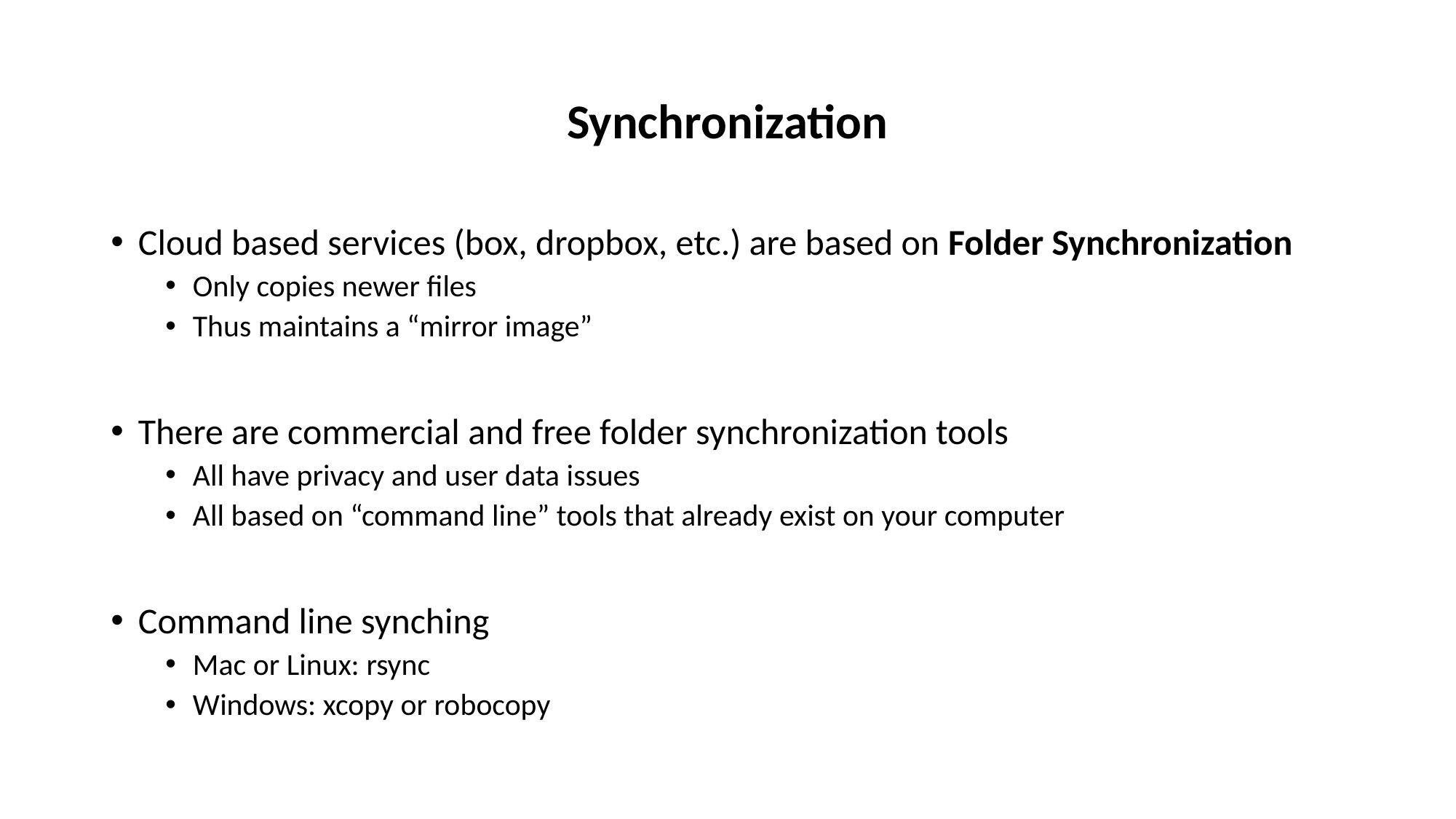

# Synchronization
Cloud based services (box, dropbox, etc.) are based on Folder Synchronization
Only copies newer files
Thus maintains a “mirror image”

There are commercial and free folder synchronization tools
All have privacy and user data issues
All based on “command line” tools that already exist on your computer

Command line synching
Mac or Linux: rsync
Windows: xcopy or robocopy